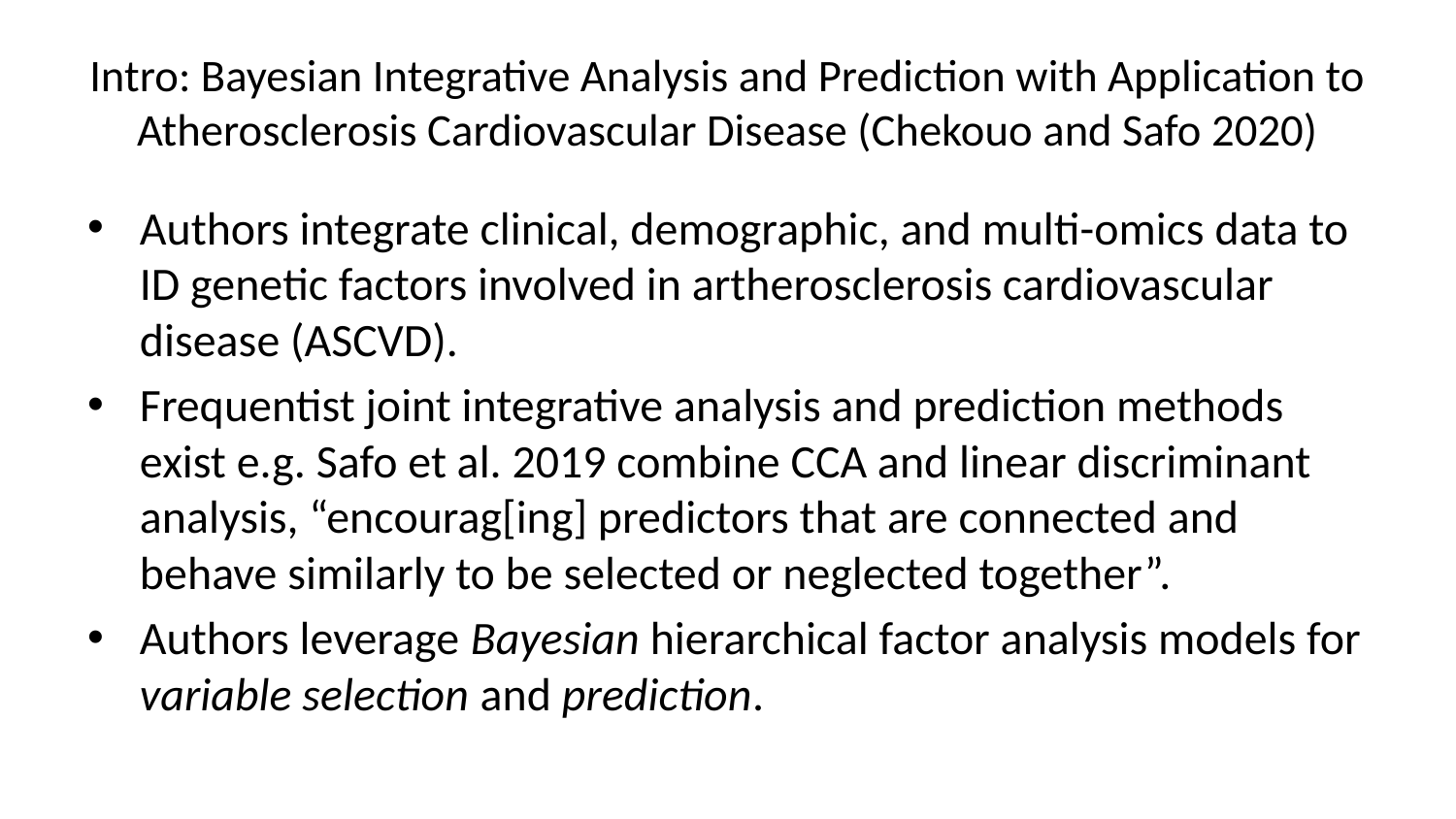

# Intro: Bayesian Integrative Analysis and Prediction with Application to Atherosclerosis Cardiovascular Disease (Chekouo and Safo 2020)
Authors integrate clinical, demographic, and multi-omics data to ID genetic factors involved in artherosclerosis cardiovascular disease (ASCVD).
Frequentist joint integrative analysis and prediction methods exist e.g. Safo et al. 2019 combine CCA and linear discriminant analysis, “encourag[ing] predictors that are connected and behave similarly to be selected or neglected together”.
Authors leverage Bayesian hierarchical factor analysis models for variable selection and prediction.